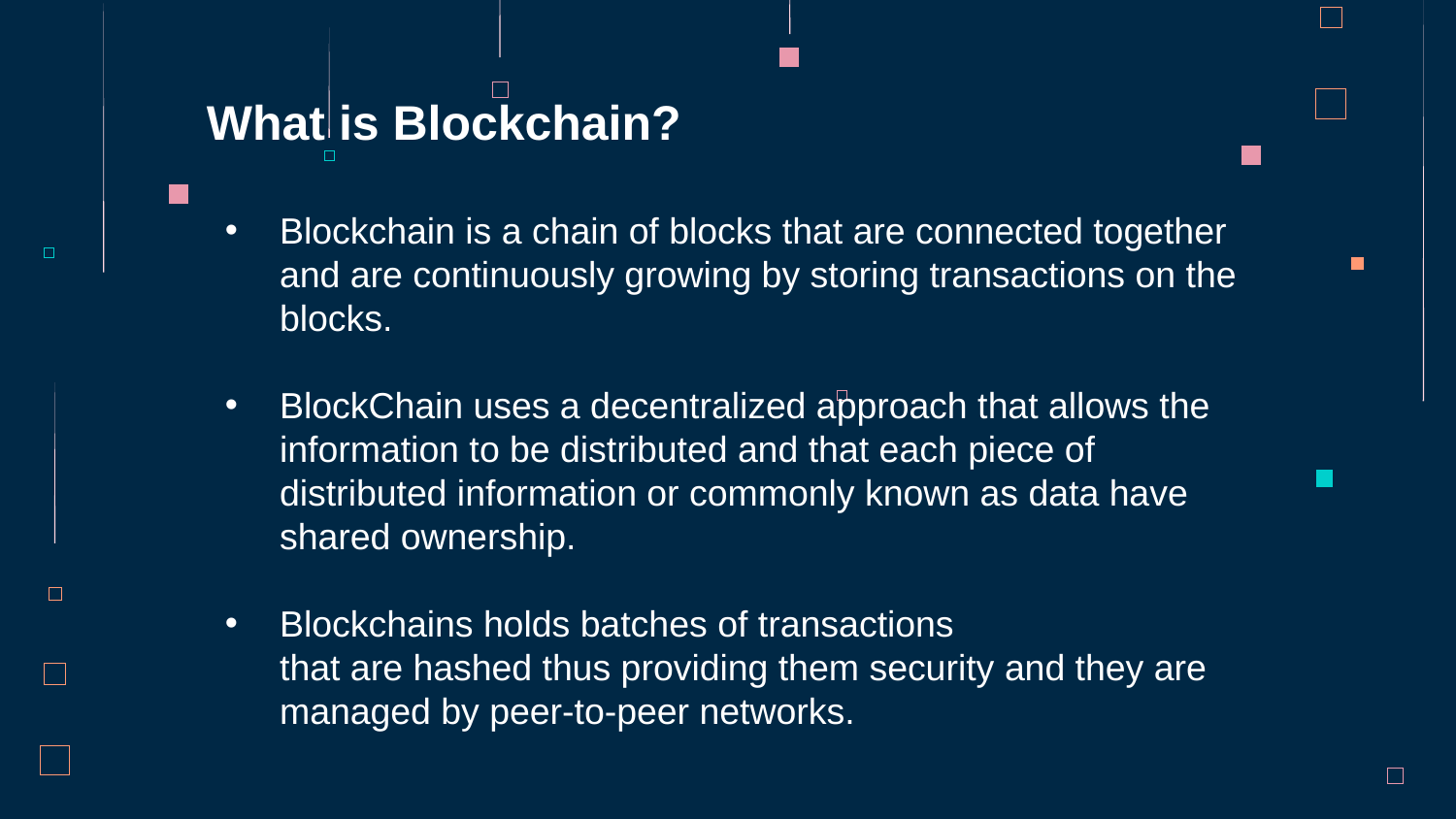

What is Blockchain?
Blockchain is a chain of blocks that are connected together and are continuously growing by storing transactions on the blocks.

BlockChain uses a decentralized approach that allows the information to be distributed and that each piece of distributed information or commonly known as data have shared ownership.

Blockchains holds batches of transactions
that are hashed thus providing them security and they are managed by peer-to-peer networks.